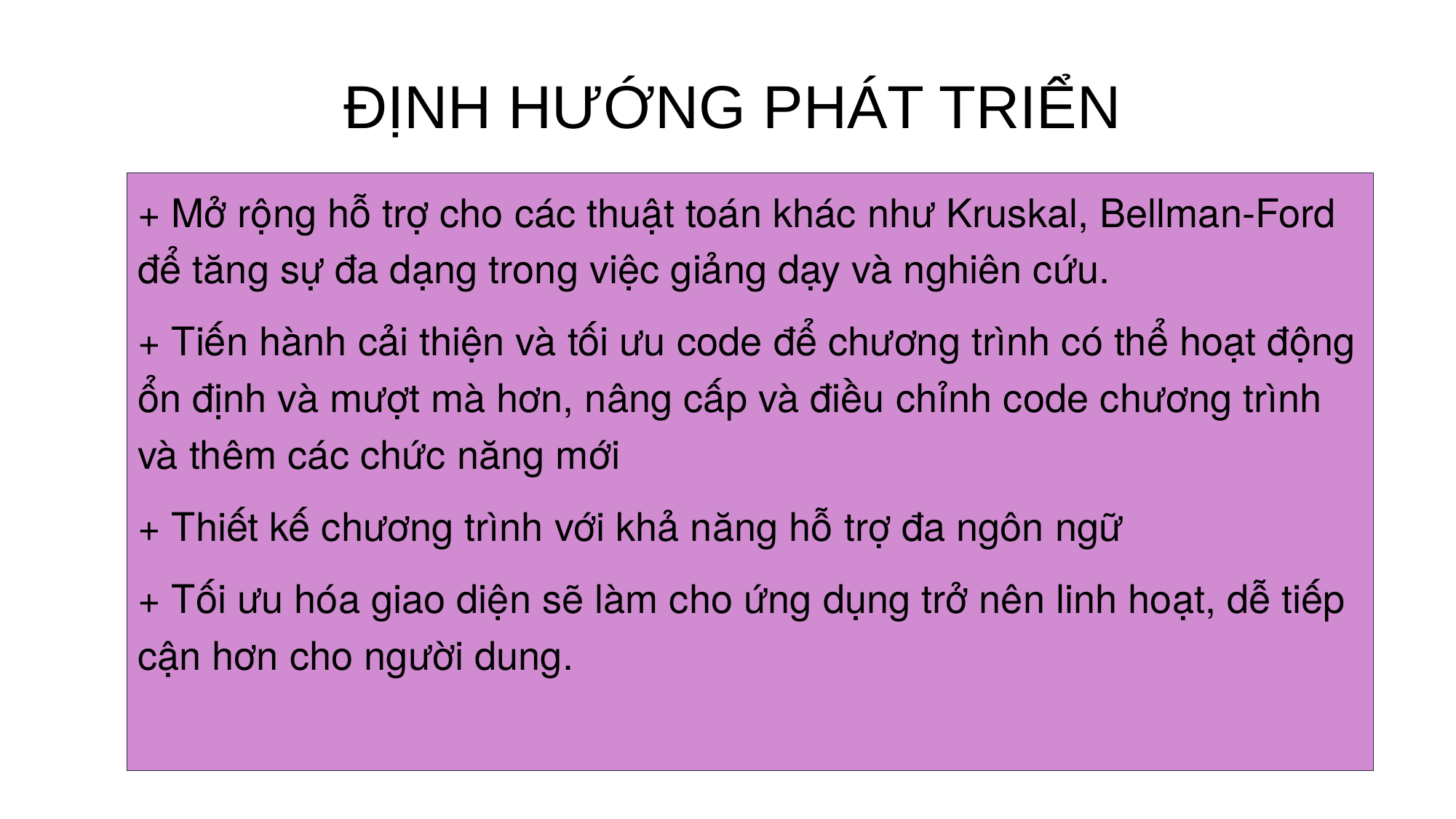

ĐỊNH HƯỚNG PHÁT TRIỂN
+ Mở rộng hỗ trợ cho các thuật toán khác như Kruskal, Bellman-Ford để tăng sự đa dạng trong việc giảng dạy và nghiên cứu.
+ Tiến hành cải thiện và tối ưu code để chương trình có thể hoạt động ổn định và mượt mà hơn, nâng cấp và điều chỉnh code chương trình và thêm các chức năng mới
+ Thiết kế chương trình với khả năng hỗ trợ đa ngôn ngữ
+ Tối ưu hóa giao diện sẽ làm cho ứng dụng trở nên linh hoạt, dễ tiếp cận hơn cho người dung.

12/17/2023
Sample Footer Text
13